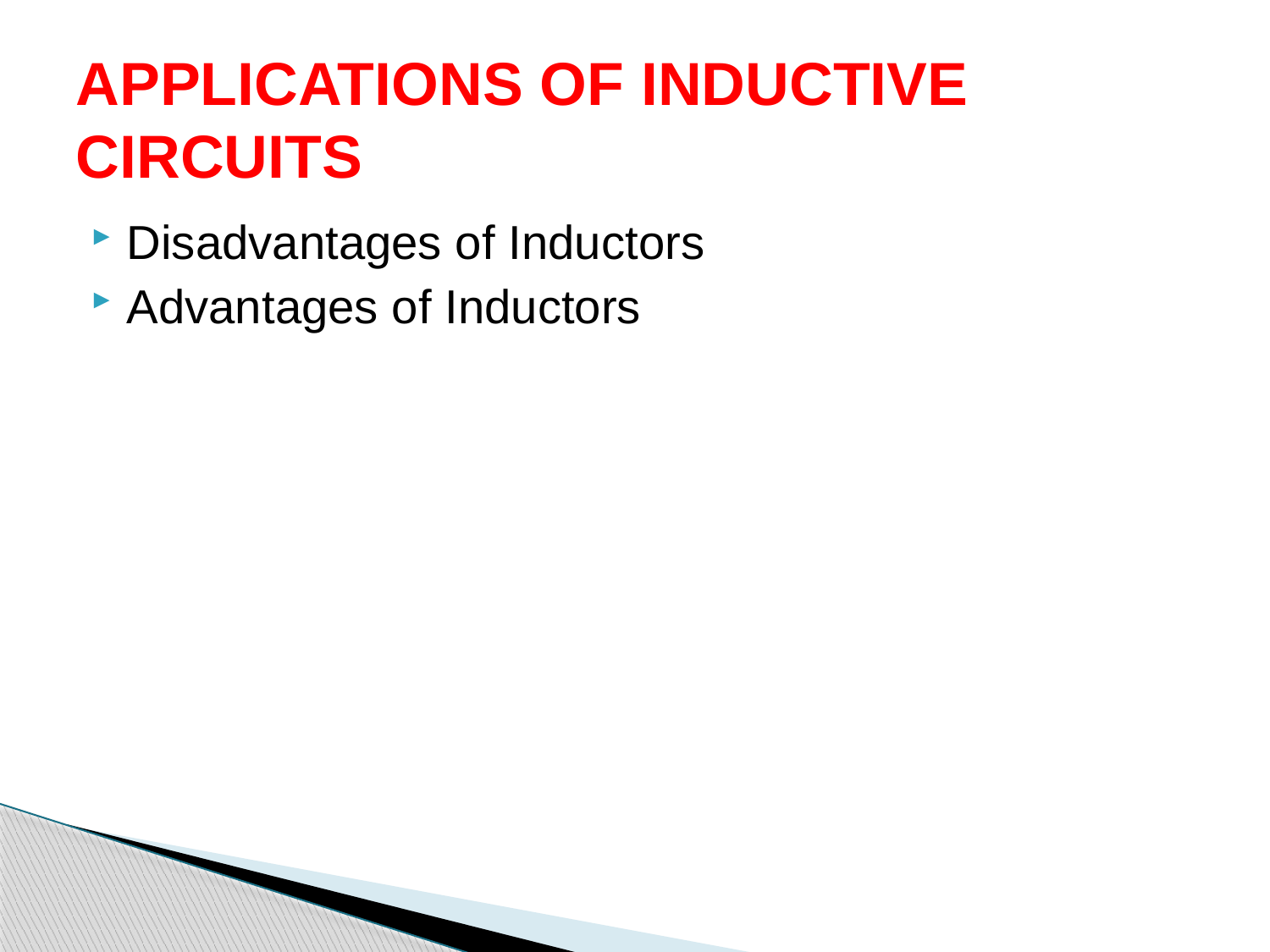

# APPLICATIONS OF INDUCTIVE CIRCUITS
Disadvantages of Inductors
Advantages of Inductors